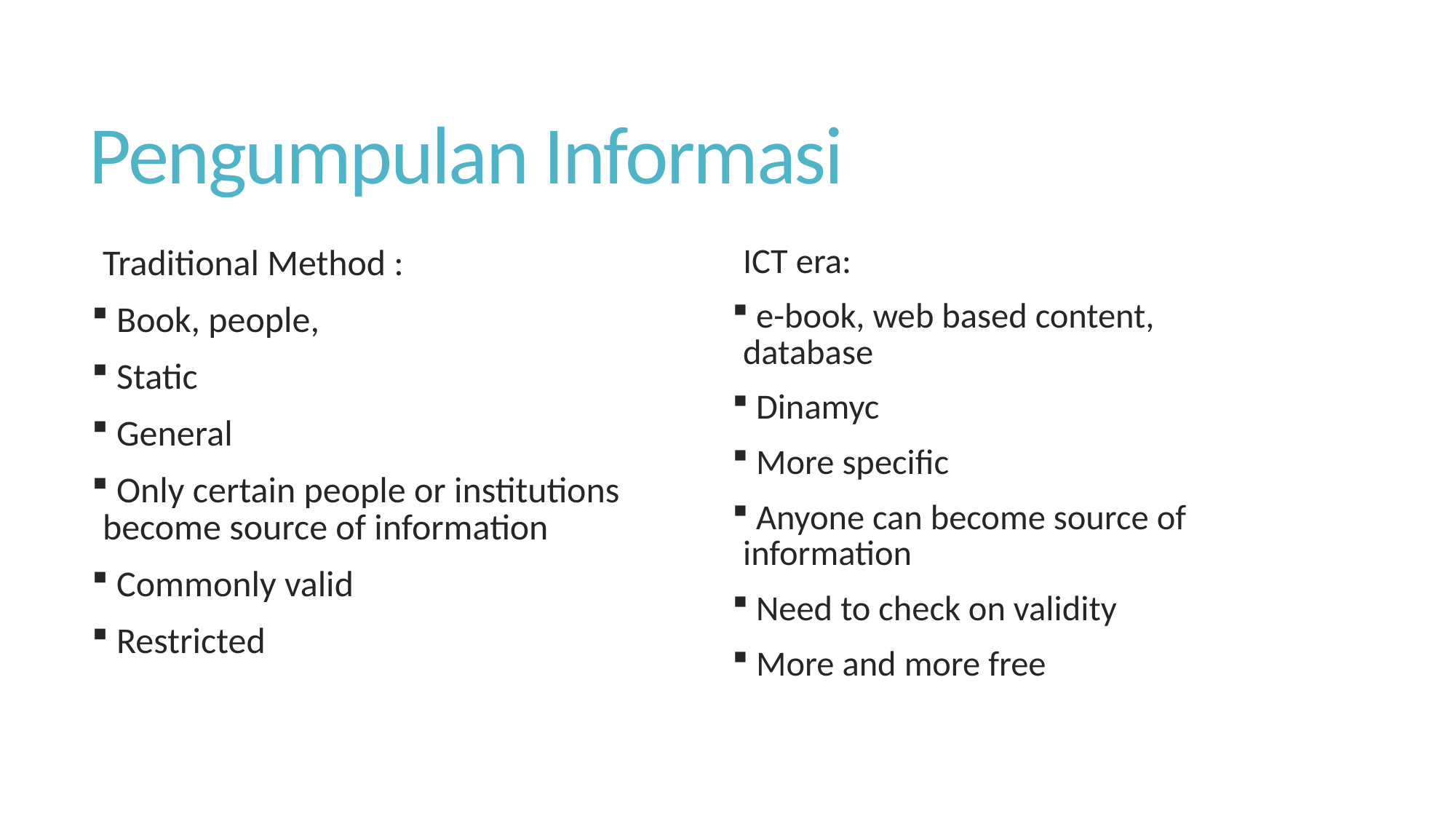

# Pengumpulan Informasi
ICT era:
 e-book, web based content, database
 Dinamyc
 More specific
 Anyone can become source of information
 Need to check on validity
 More and more free

Traditional Method :
 Book, people,
 Static
 General
 Only certain people or institutions become source of information
 Commonly valid
 Restricted